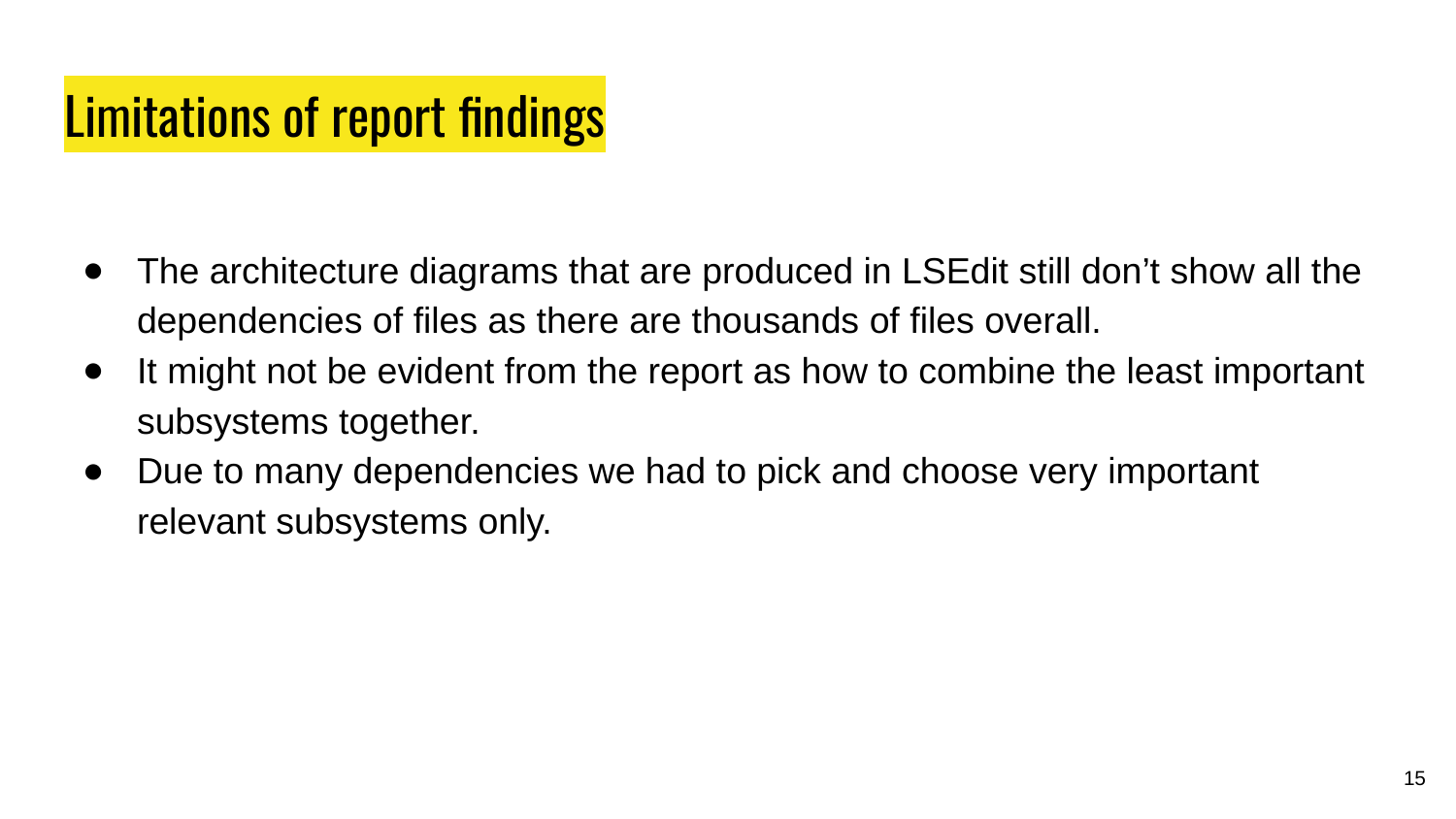

# Limitations of report findings
The architecture diagrams that are produced in LSEdit still don’t show all the dependencies of files as there are thousands of files overall.
It might not be evident from the report as how to combine the least important subsystems together.
Due to many dependencies we had to pick and choose very important relevant subsystems only.
15